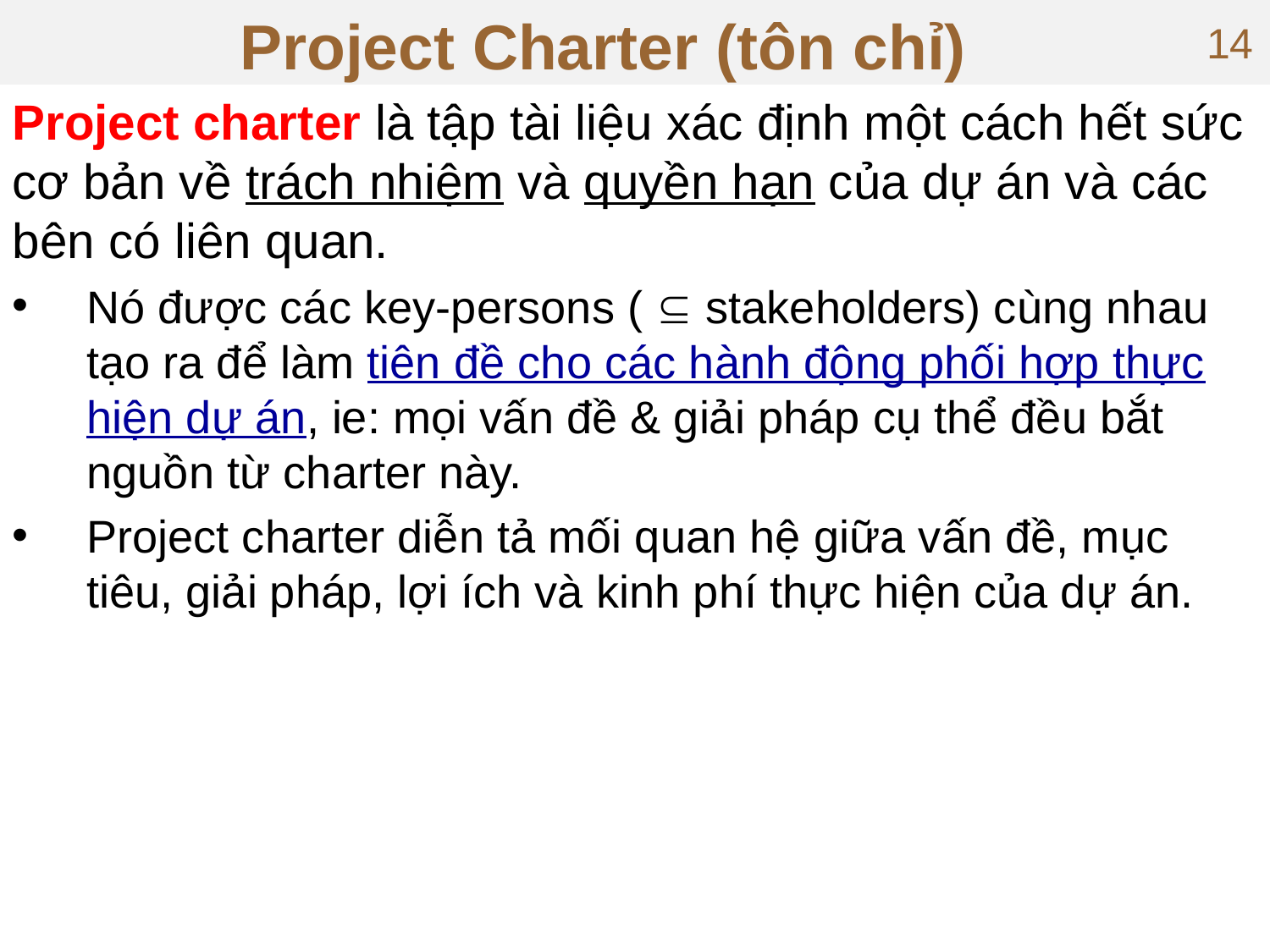

# Project Charter (tôn chỉ)
14
Project charter là tập tài liệu xác định một cách hết sức cơ bản về trách nhiệm và quyền hạn của dự án và các bên có liên quan.
Nó được các key-persons ( ⊆ stakeholders) cùng nhau tạo ra để làm tiên đề cho các hành động phối hợp thực hiện dự án, ie: mọi vấn đề & giải pháp cụ thể đều bắt nguồn từ charter này.
Project charter diễn tả mối quan hệ giữa vấn đề, mục tiêu, giải pháp, lợi ích và kinh phí thực hiện của dự án.